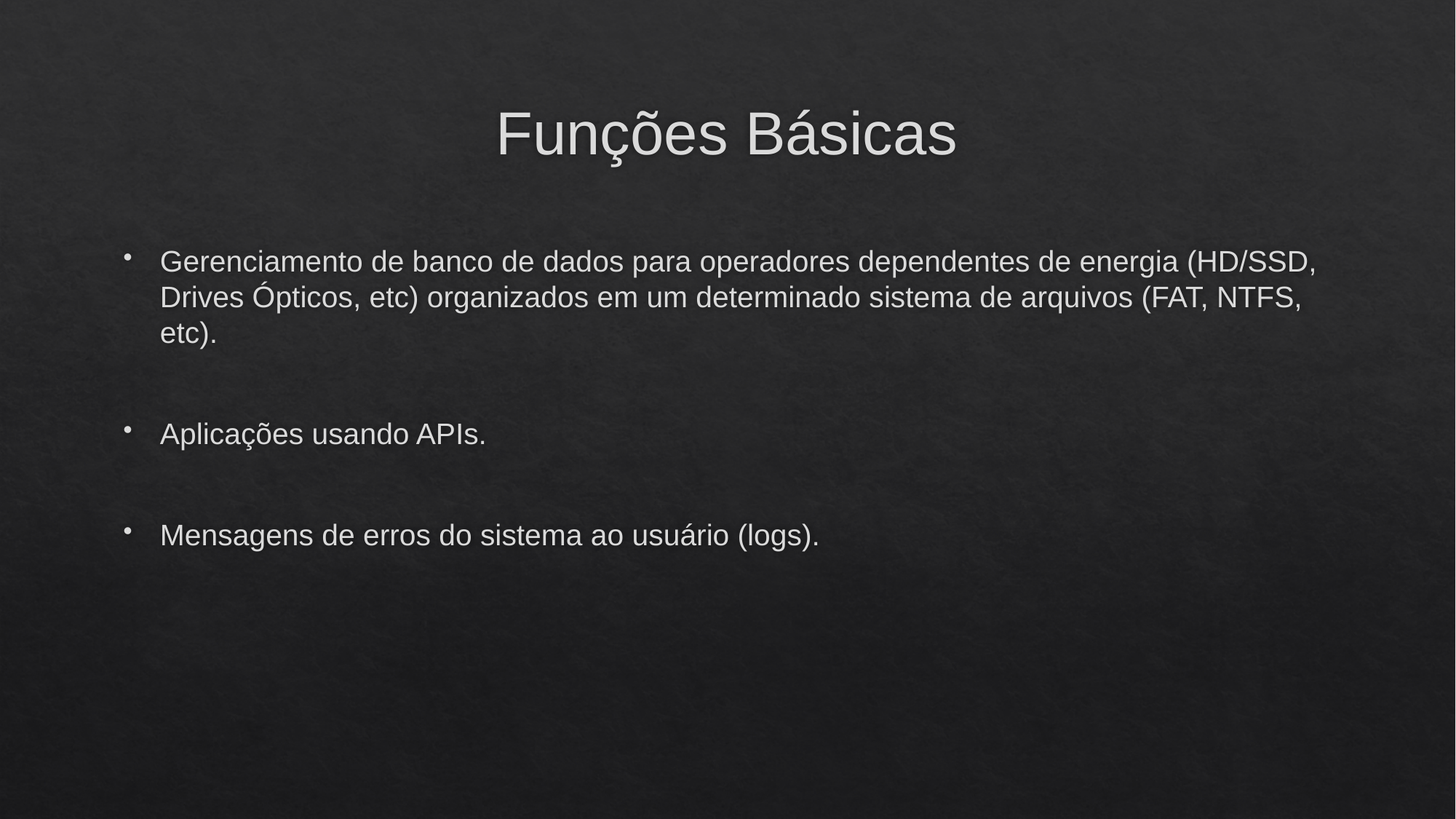

# Funções Básicas
Gerenciamento de banco de dados para operadores dependentes de energia (HD/SSD, Drives Ópticos, etc) organizados em um determinado sistema de arquivos (FAT, NTFS, etc).

Aplicações usando APIs.

Mensagens de erros do sistema ao usuário (logs).